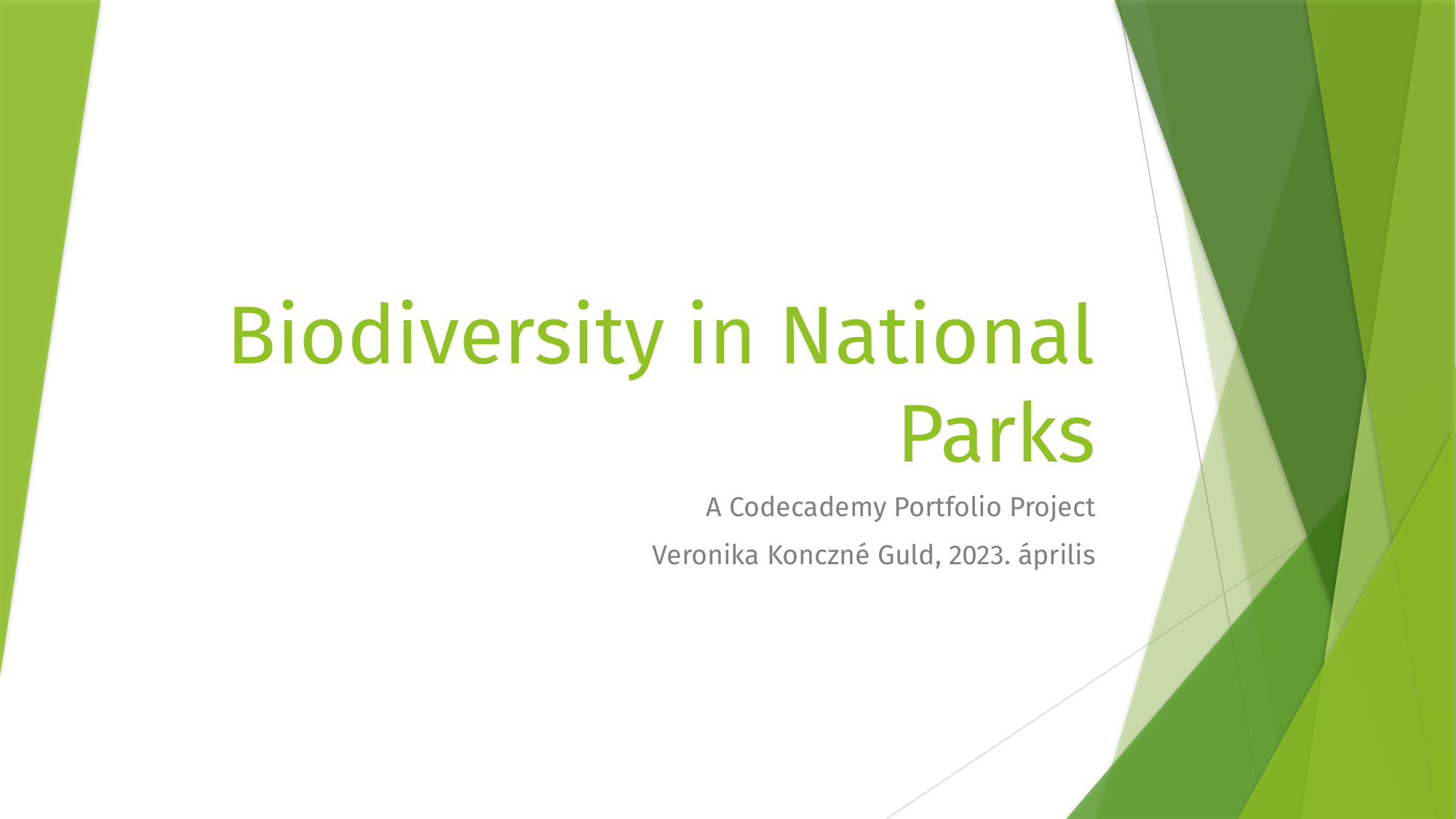

# Biodiversity in National Parks
A Codecademy Portfolio Project
Veronika Konczné Guld, 2023. április